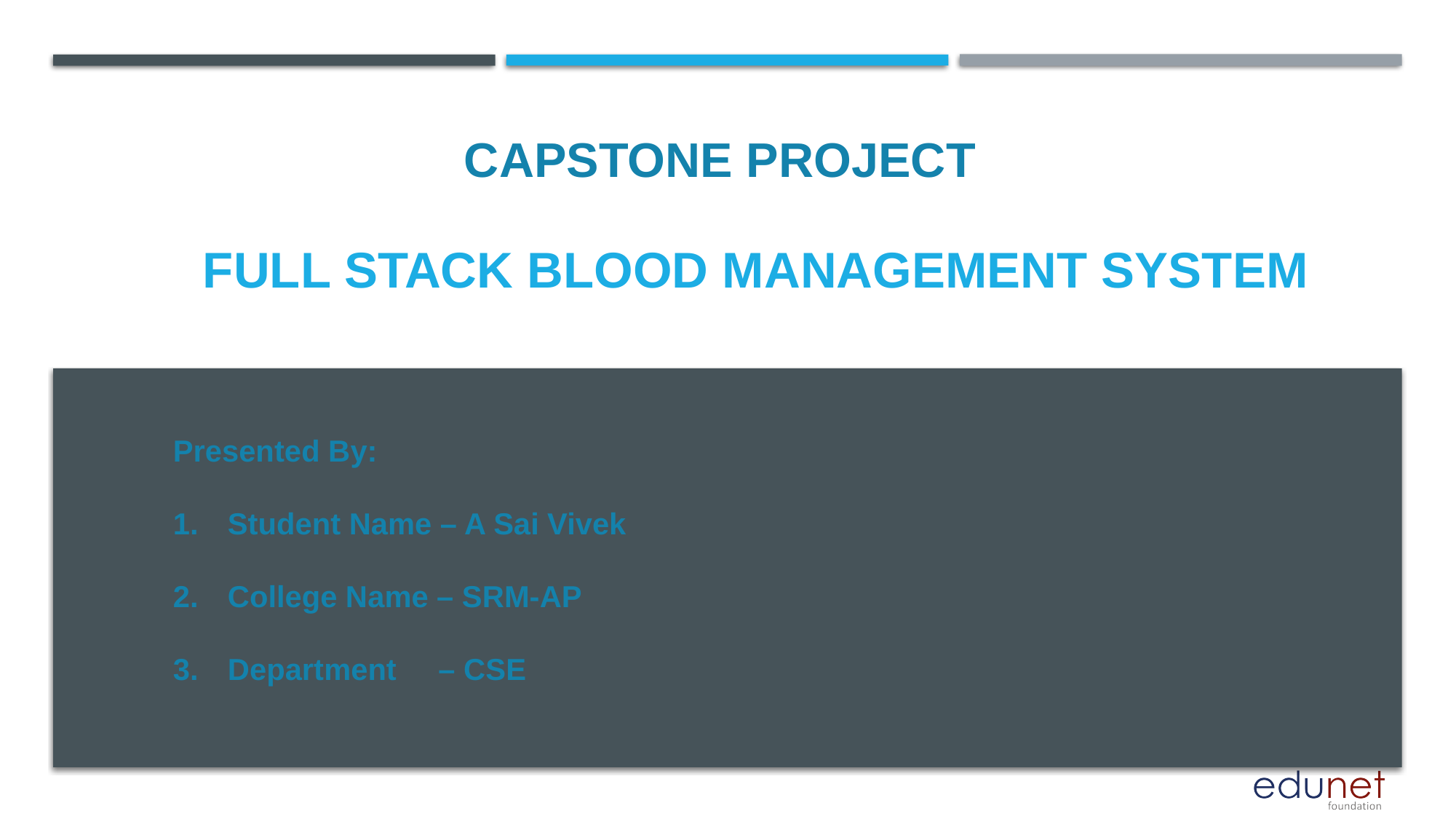

CAPSTONE PROJECT
# Full Stack Blood Management System
Presented By:

Student Name – A Sai Vivek

College Name – SRM-AP

Department     – CSE